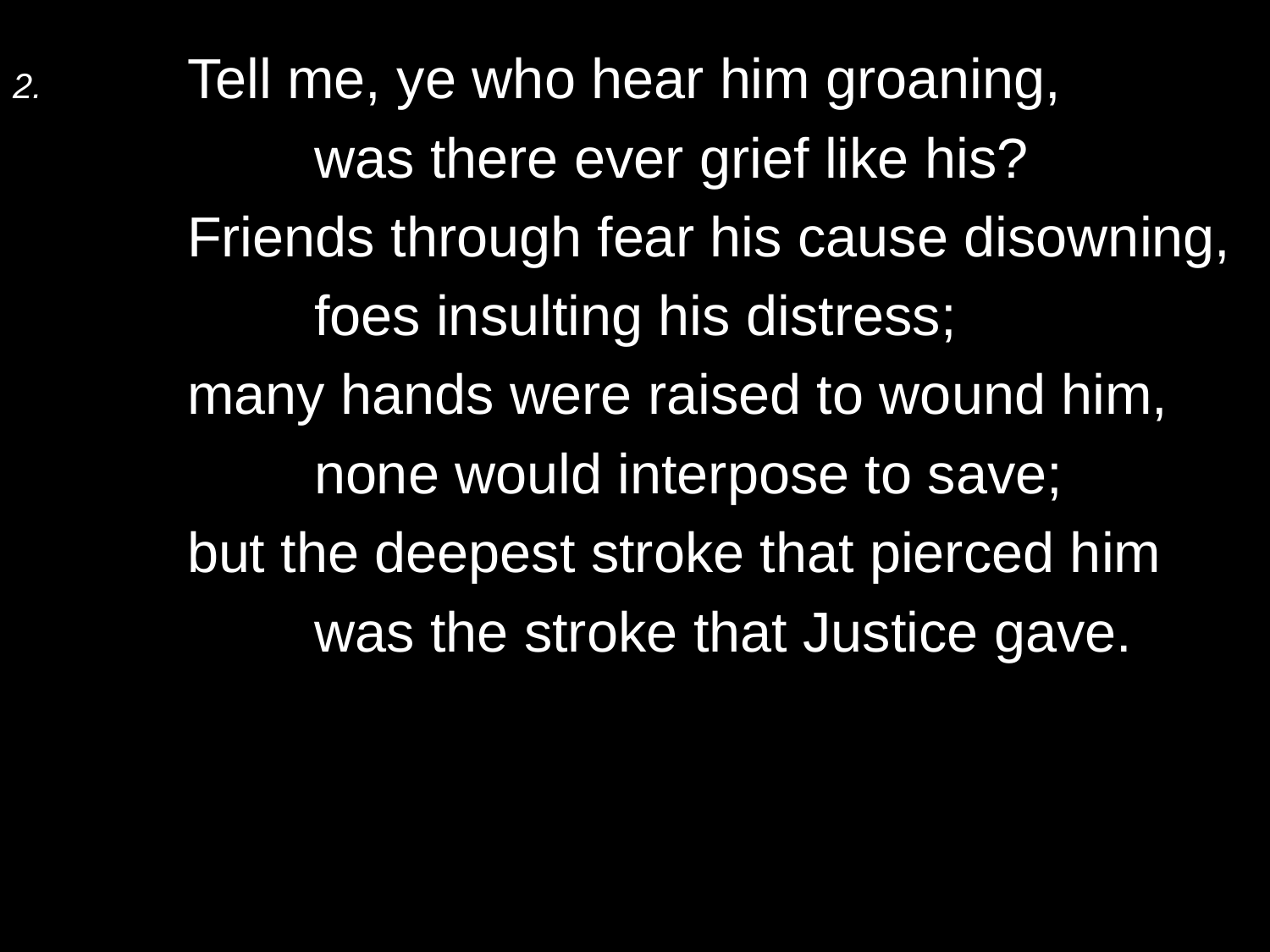

2.	Tell me, ye who hear him groaning,
		was there ever grief like his?
	Friends through fear his cause disowning,
		foes insulting his distress;
	many hands were raised to wound him,
		none would interpose to save;
	but the deepest stroke that pierced him
		was the stroke that Justice gave.